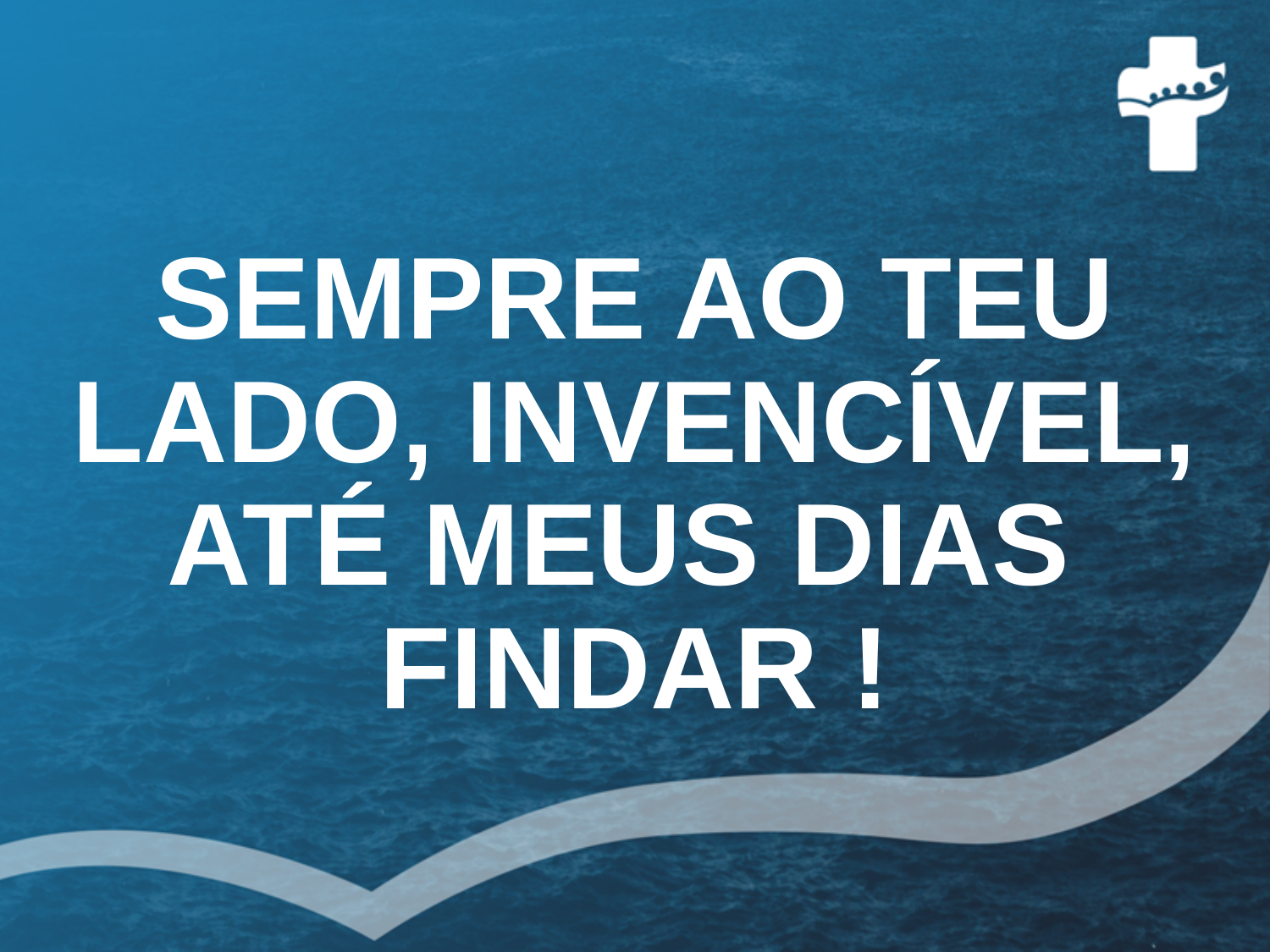

# SEMPRE AO TEU LADO, INVENCÍVEL, ATÉ MEUS DIAS FINDAR !